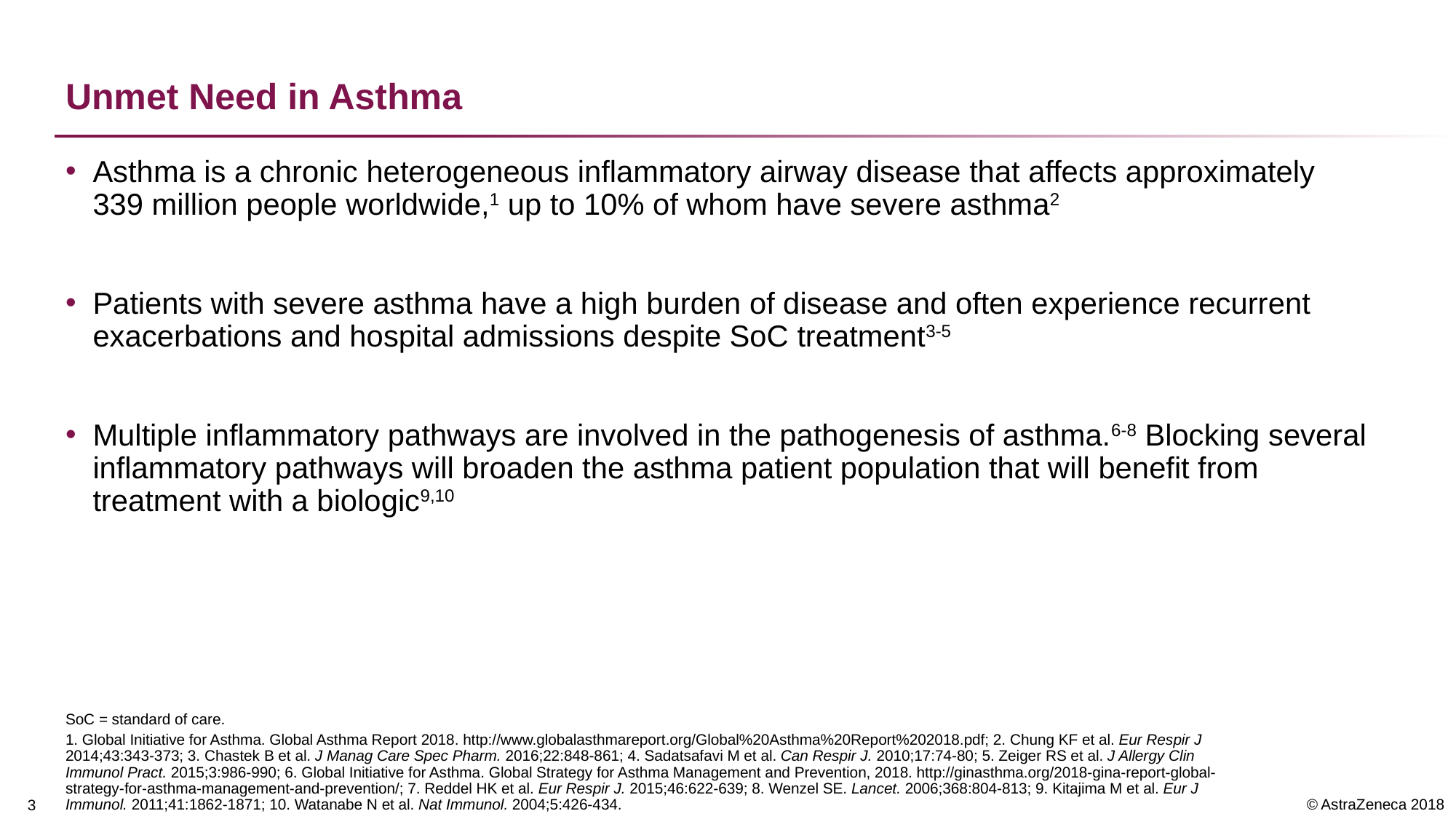

# Unmet Need in Asthma
Asthma is a chronic heterogeneous inflammatory airway disease that affects approximately    339 million people worldwide,1 up to 10% of whom have severe asthma2

Patients with severe asthma have a high burden of disease and often experience recurrent exacerbations and hospital admissions despite SoC treatment3-5

Multiple inflammatory pathways are involved in the pathogenesis of asthma.6-8 Blocking several inflammatory pathways will broaden the asthma patient population that will benefit from treatment with a biologic9,10

SoC = standard of care.
1. Global Initiative for Asthma. Global Asthma Report 2018. http://www.globalasthmareport.org/Global%20Asthma%20Report%202018.pdf; 2. Chung KF et al. Eur Respir J 2014;43:343-373; 3. Chastek B et al. J Manag Care Spec Pharm. 2016;22:848-861; 4. Sadatsafavi M et al. Can Respir J. 2010;17:74-80; 5. Zeiger RS et al. J Allergy Clin Immunol Pract. 2015;3:986-990; 6. Global Initiative for Asthma. Global Strategy for Asthma Management and Prevention, 2018. http://ginasthma.org/2018-gina-report-global-strategy-for-asthma-management-and-prevention/; 7. Reddel HK et al. Eur Respir J. 2015;46:622-639; 8. Wenzel SE. Lancet. 2006;368:804-813; 9. Kitajima M et al. Eur J Immunol. 2011;41:1862-1871; 10. Watanabe N et al. Nat Immunol. 2004;5:426-434.
3